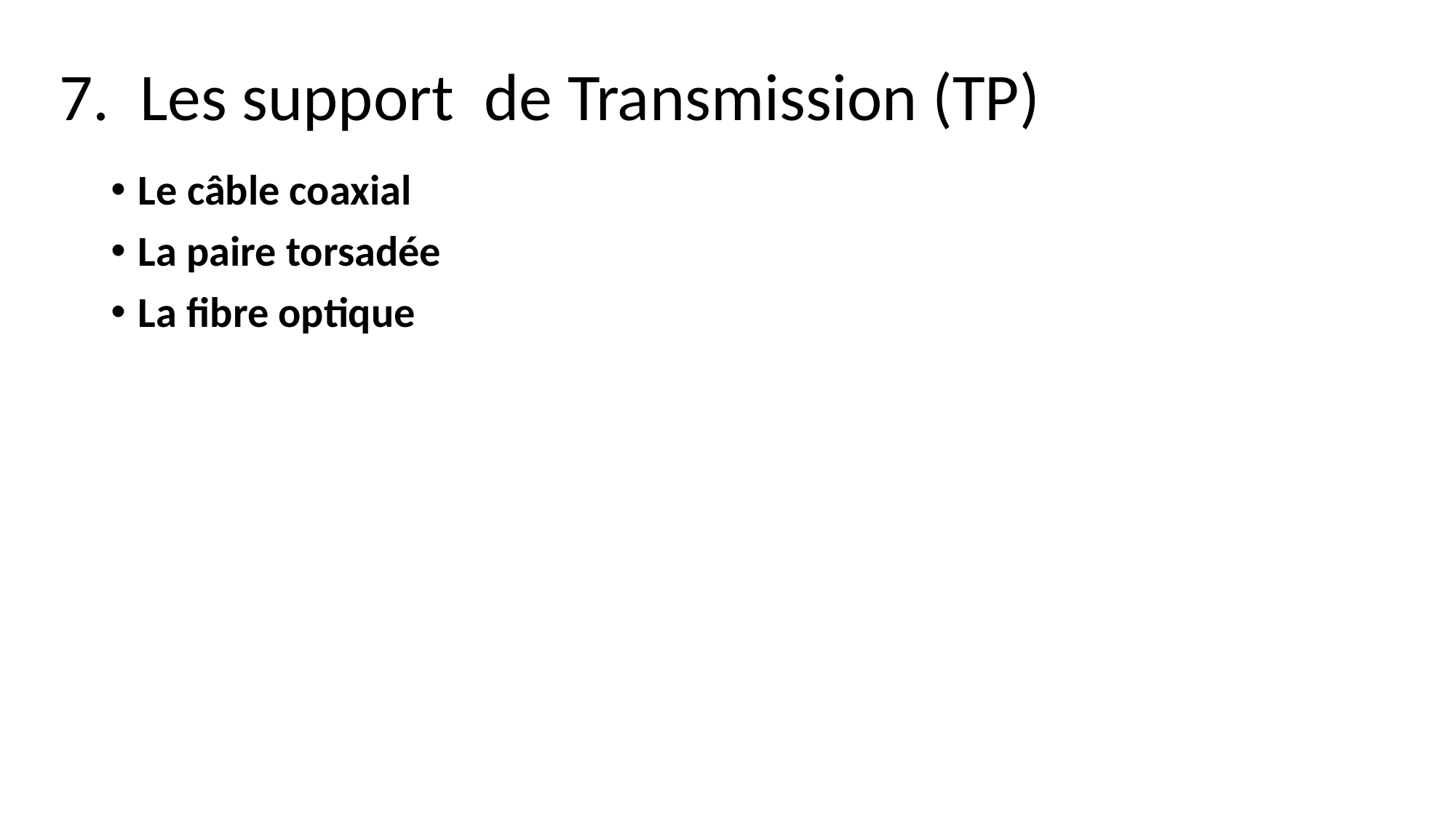

# 7.  Les support  de Transmission (TP)
Le câble coaxial
La paire torsadée
La fibre optique